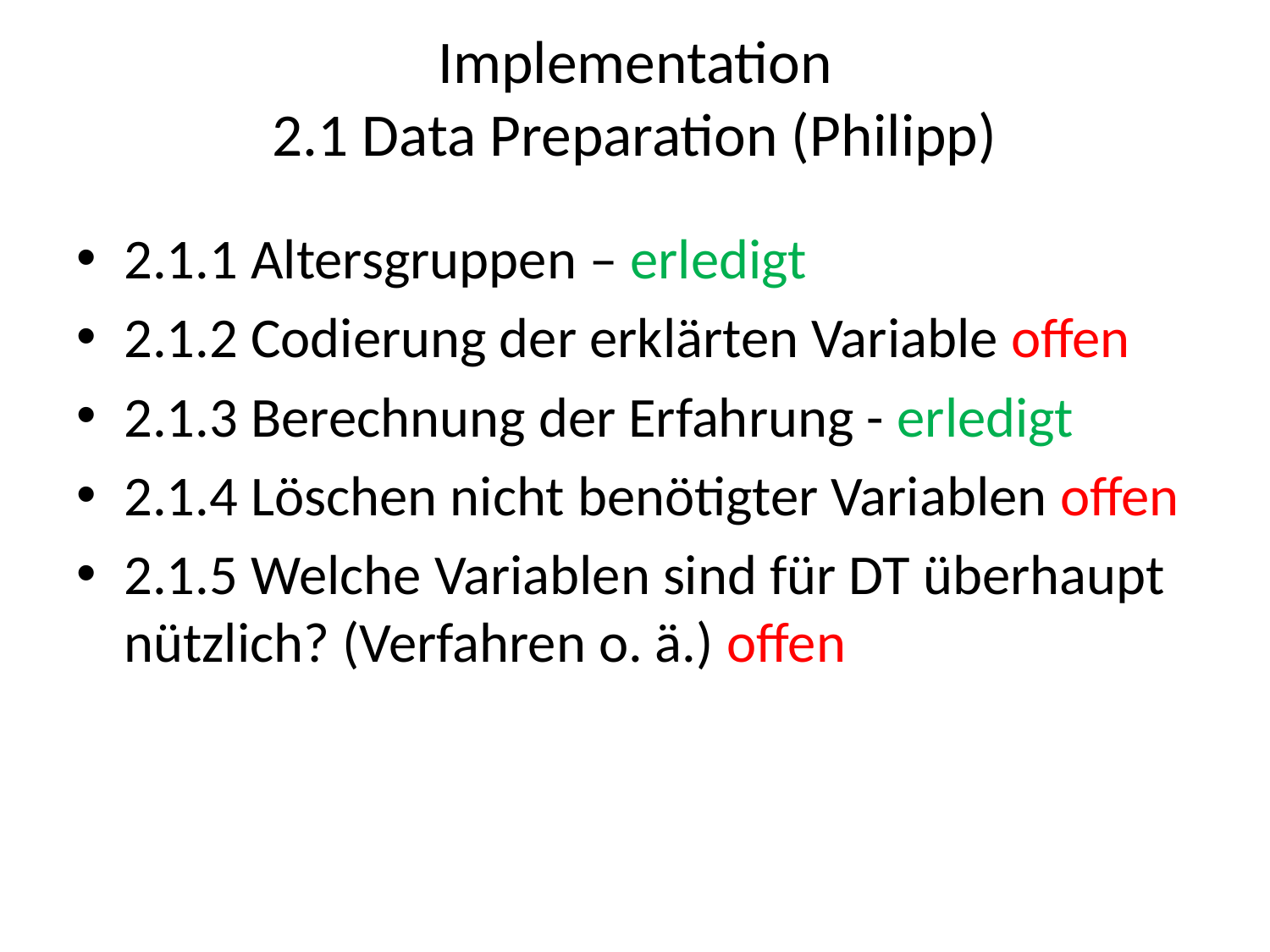

Implementation
2.1 Data Preparation (Philipp)
2.1.1	Altersgruppen – erledigt
2.1.2	Codierung der erklärten Variable offen
2.1.3	Berechnung der Erfahrung - erledigt
2.1.4	Löschen nicht benötigter Variablen offen
2.1.5	Welche Variablen sind für DT überhaupt nützlich? (Verfahren o. ä.) offen